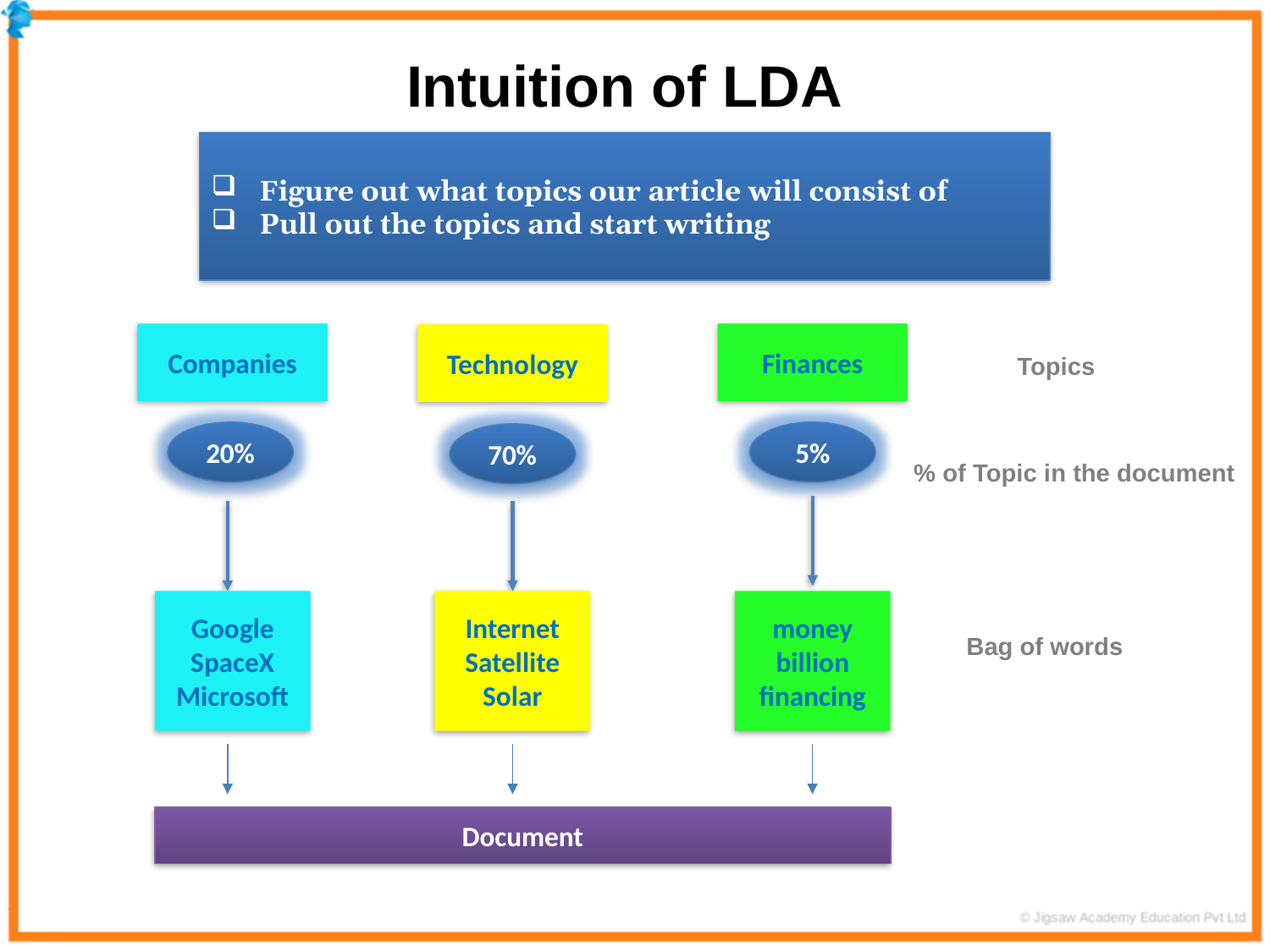

Intuition of LDA

Figure out what topics our article will consist of
Pull out the topics and start writing

Companies
Finances
Technology
Topics
5%
20%
70%
% of Topic in the document
Google
SpaceX
Microsoft
Internet
Satellite
Solar
money
billion
financing
Bag of words
Document